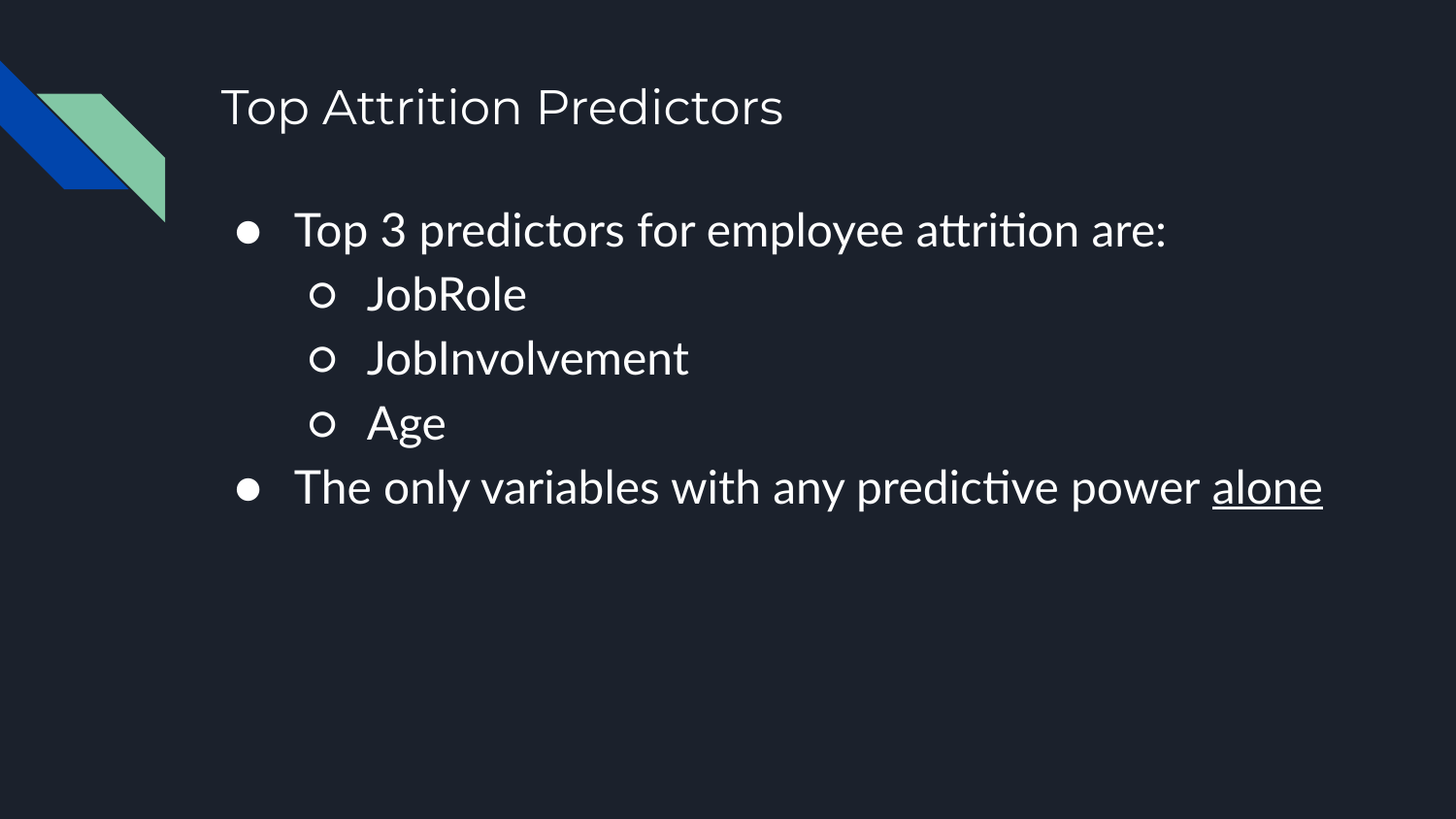

# Top Attrition Predictors
Top 3 predictors for employee attrition are:
JobRole
JobInvolvement
Age
The only variables with any predictive power alone